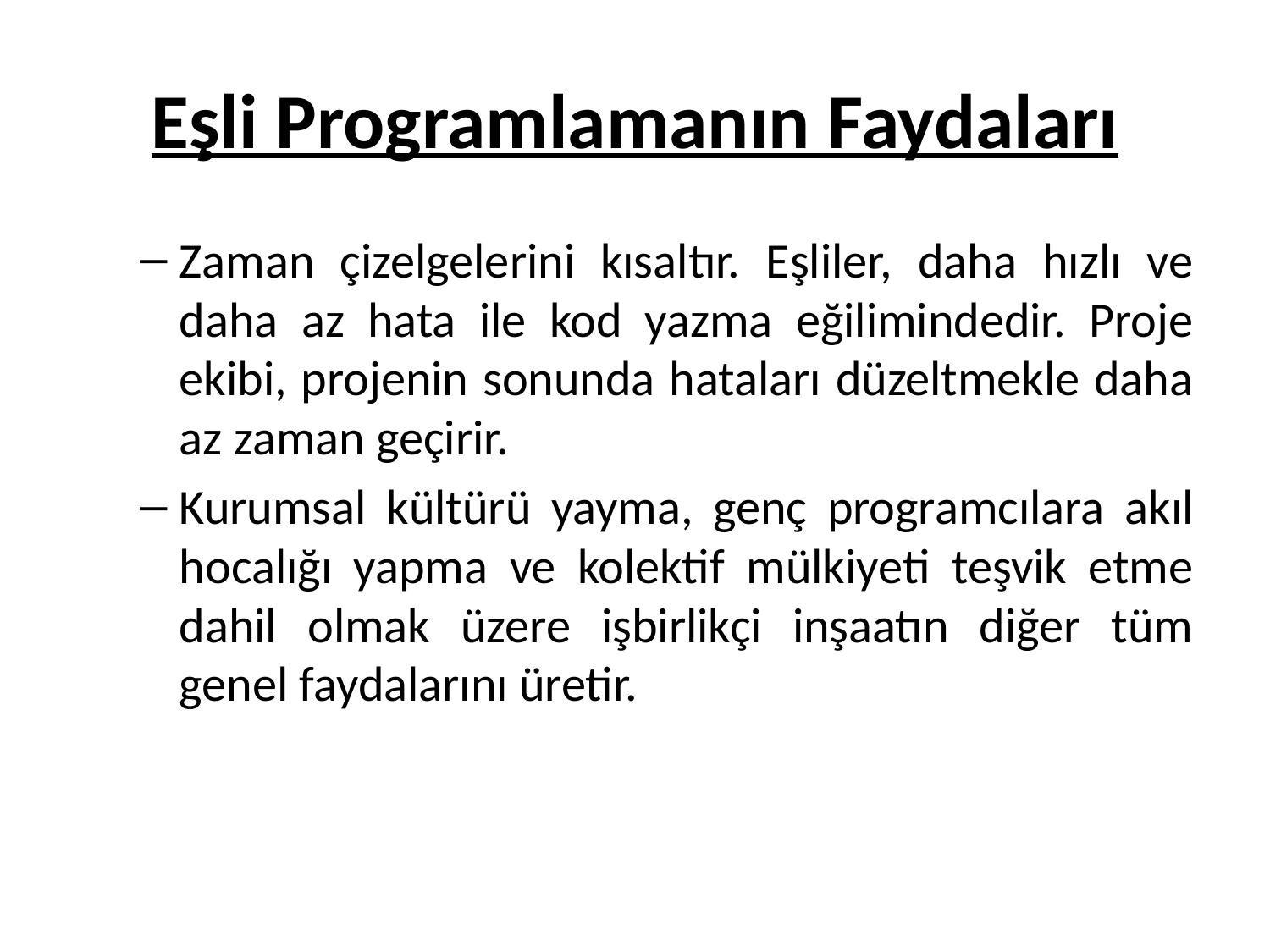

# Eşli Programlamanın Faydaları
Zaman çizelgelerini kısaltır. Eşliler, daha hızlı ve daha az hata ile kod yazma eğilimindedir. Proje ekibi, projenin sonunda hataları düzeltmekle daha az zaman geçirir.
Kurumsal kültürü yayma, genç programcılara akıl hocalığı yapma ve kolektif mülkiyeti teşvik etme dahil olmak üzere işbirlikçi inşaatın diğer tüm genel faydalarını üretir.